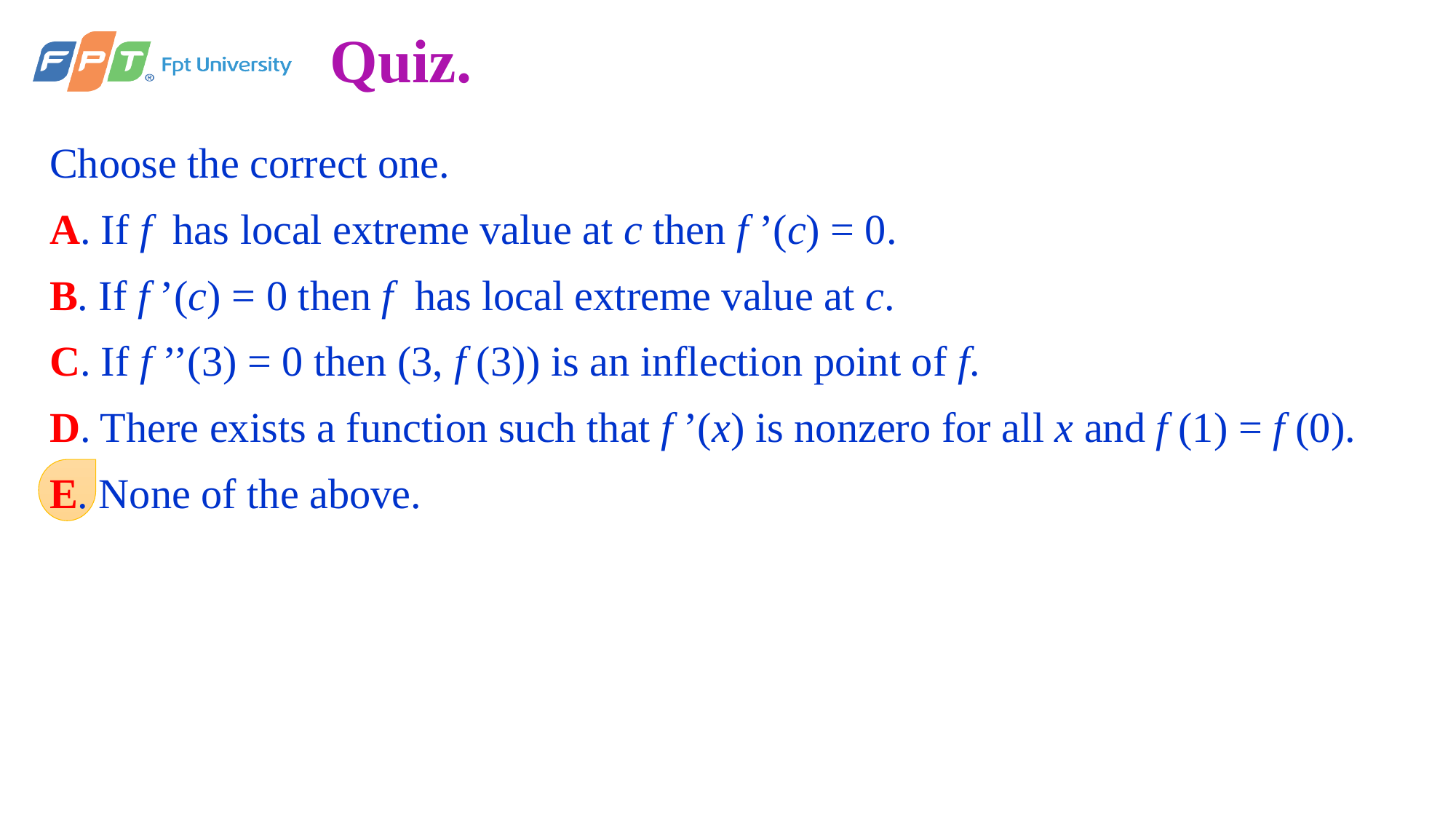

# Quiz.
Choose the correct one.
A. If f  has local extreme value at c then f ’(c) = 0.
B. If f ’(c) = 0 then f  has local extreme value at c.
C. If f ’’(3) = 0 then (3, f (3)) is an inflection point of f.
D. There exists a function such that f ’(x) is nonzero for all x and f (1) = f (0).
E. None of the above.